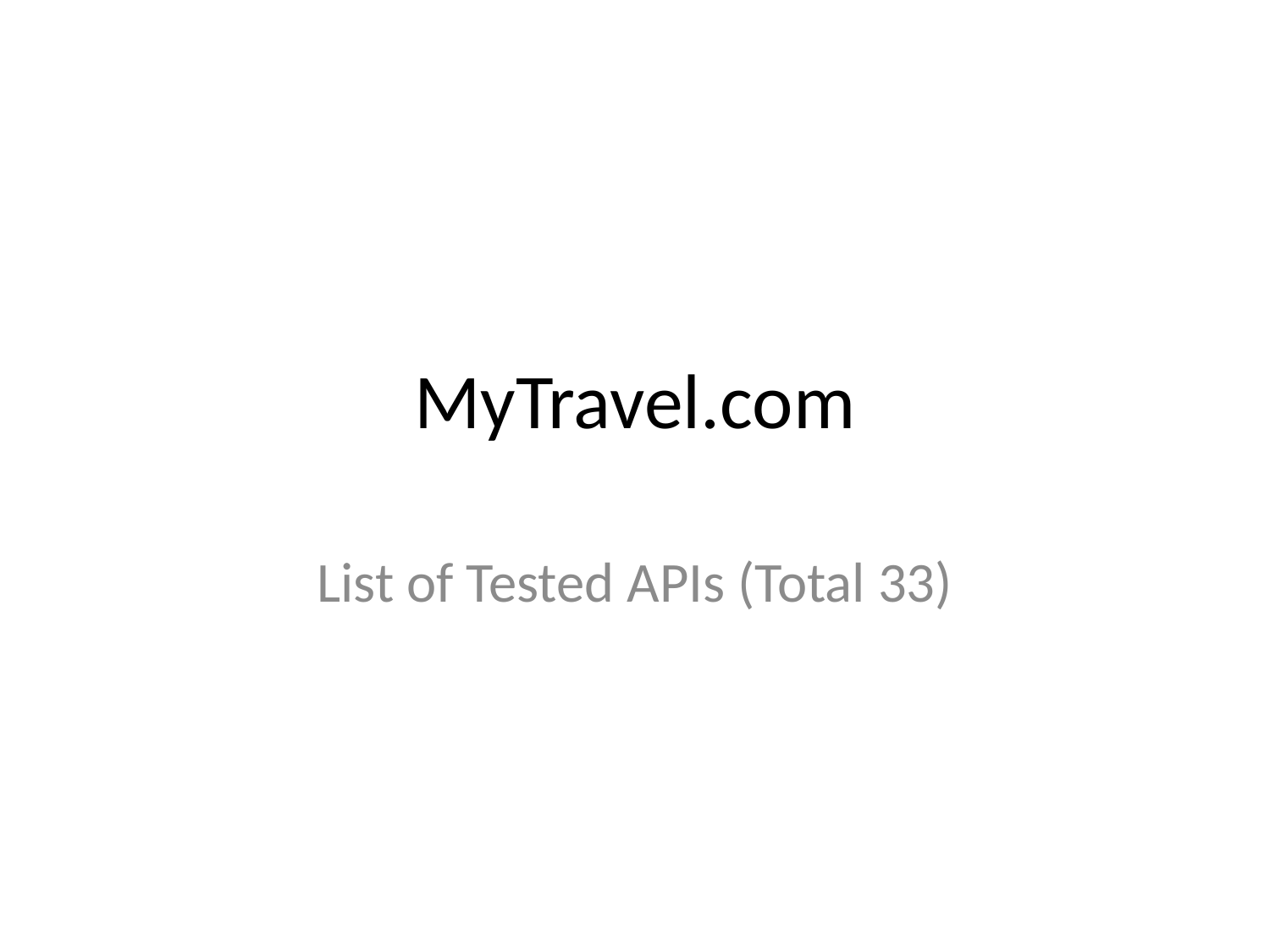

# MyTravel.com
List of Tested APIs (Total 33)